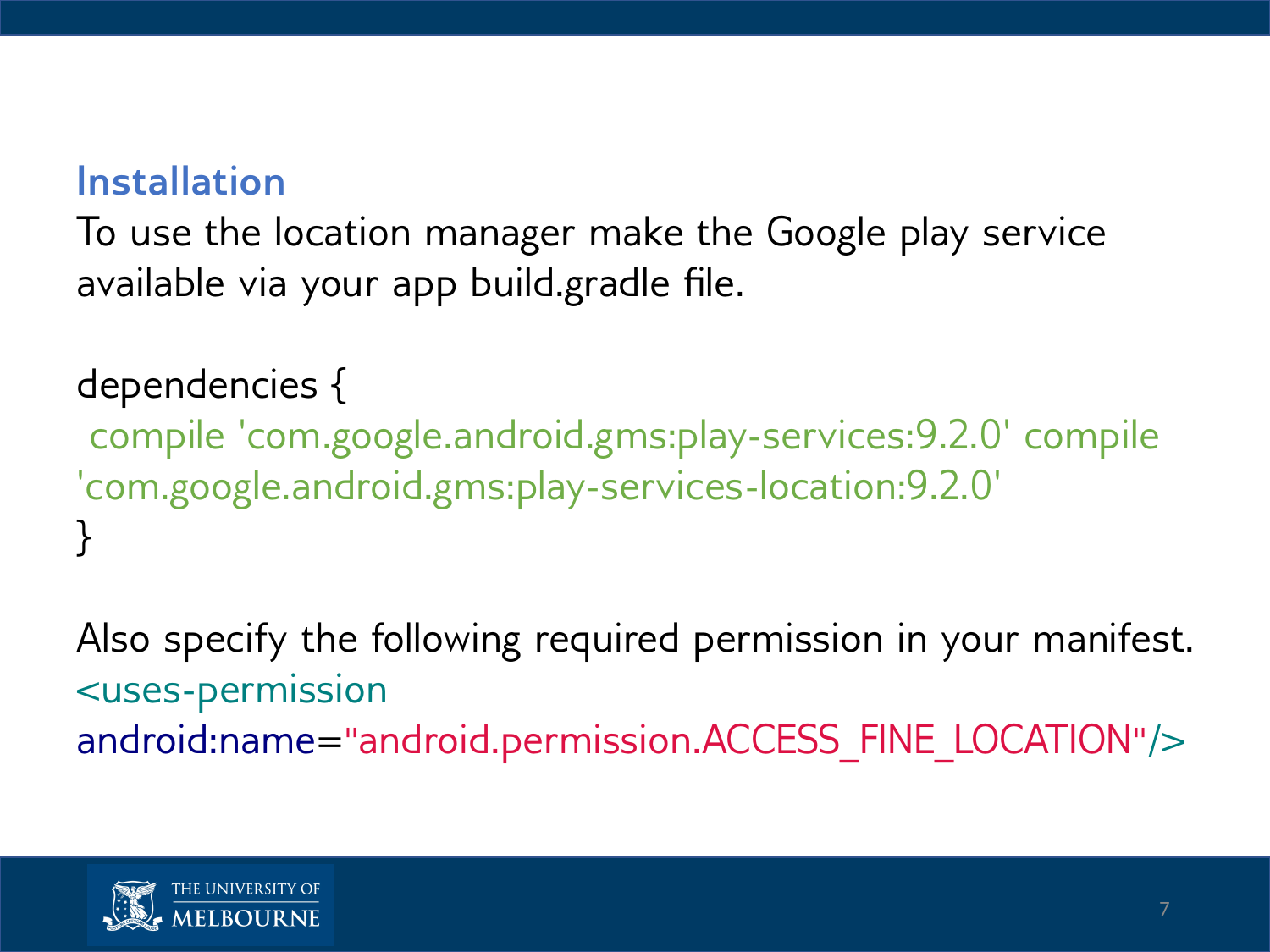

Installation
To use the location manager make the Google play service available via your app build.gradle file.

dependencies {
 compile 'com.google.android.gms:play-services:9.2.0' compile 'com.google.android.gms:play-services-location:9.2.0'
}

Also specify the following required permission in your manifest.
<uses-permission android:name="android.permission.ACCESS_FINE_LOCATION"/>
7